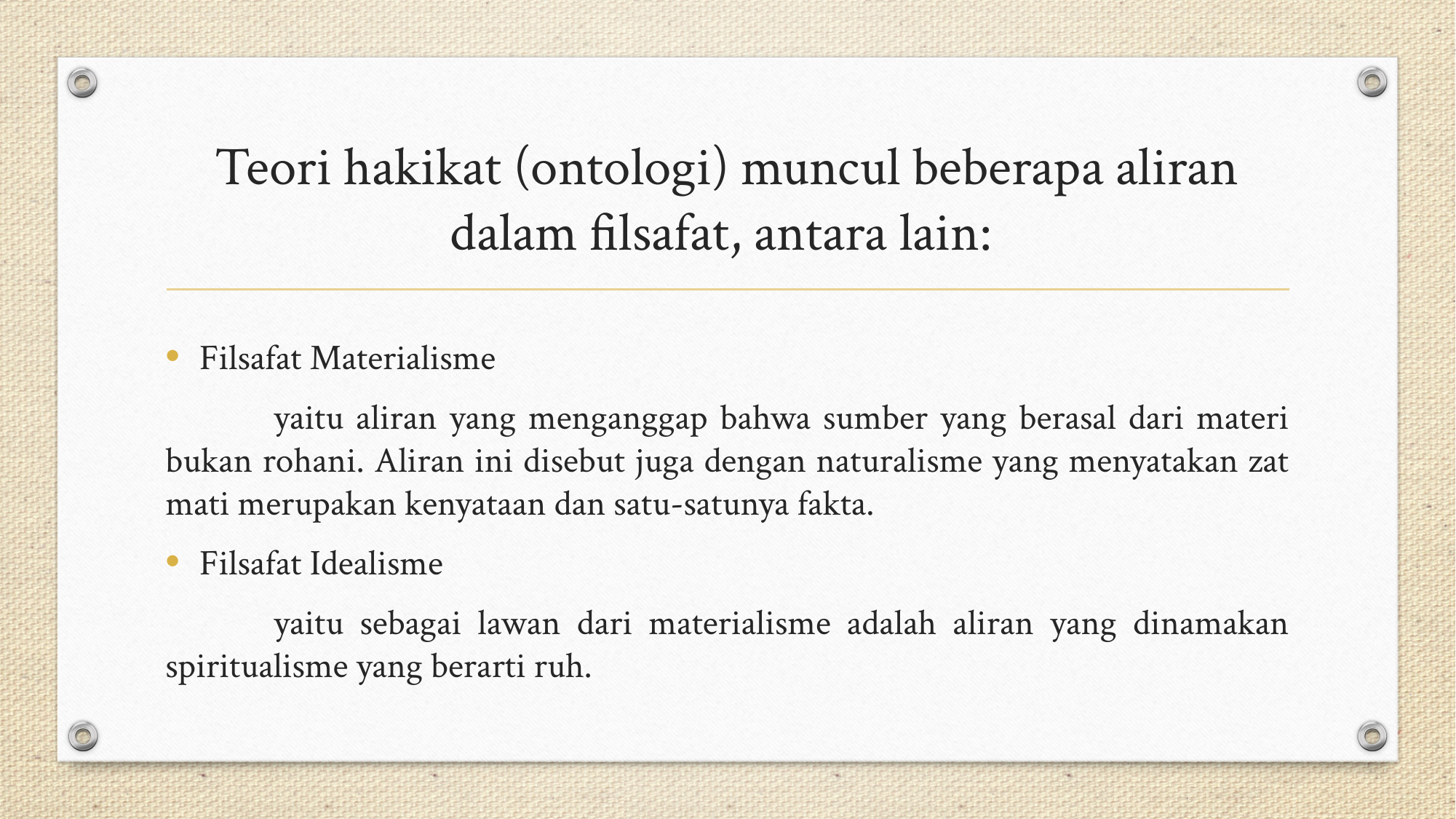

# Teori hakikat (ontologi) muncul beberapa aliran dalam filsafat, antara lain: ­
Filsafat Materialisme
	yaitu aliran yang menganggap bahwa sumber yang berasal dari materi bukan rohani. Aliran ini disebut juga dengan naturalisme yang menyatakan zat mati merupakan kenyataan dan satu-satunya fakta.
Filsafat Idealisme
	yaitu sebagai lawan dari materialisme adalah aliran yang dinamakan spiritualisme yang berarti ruh.